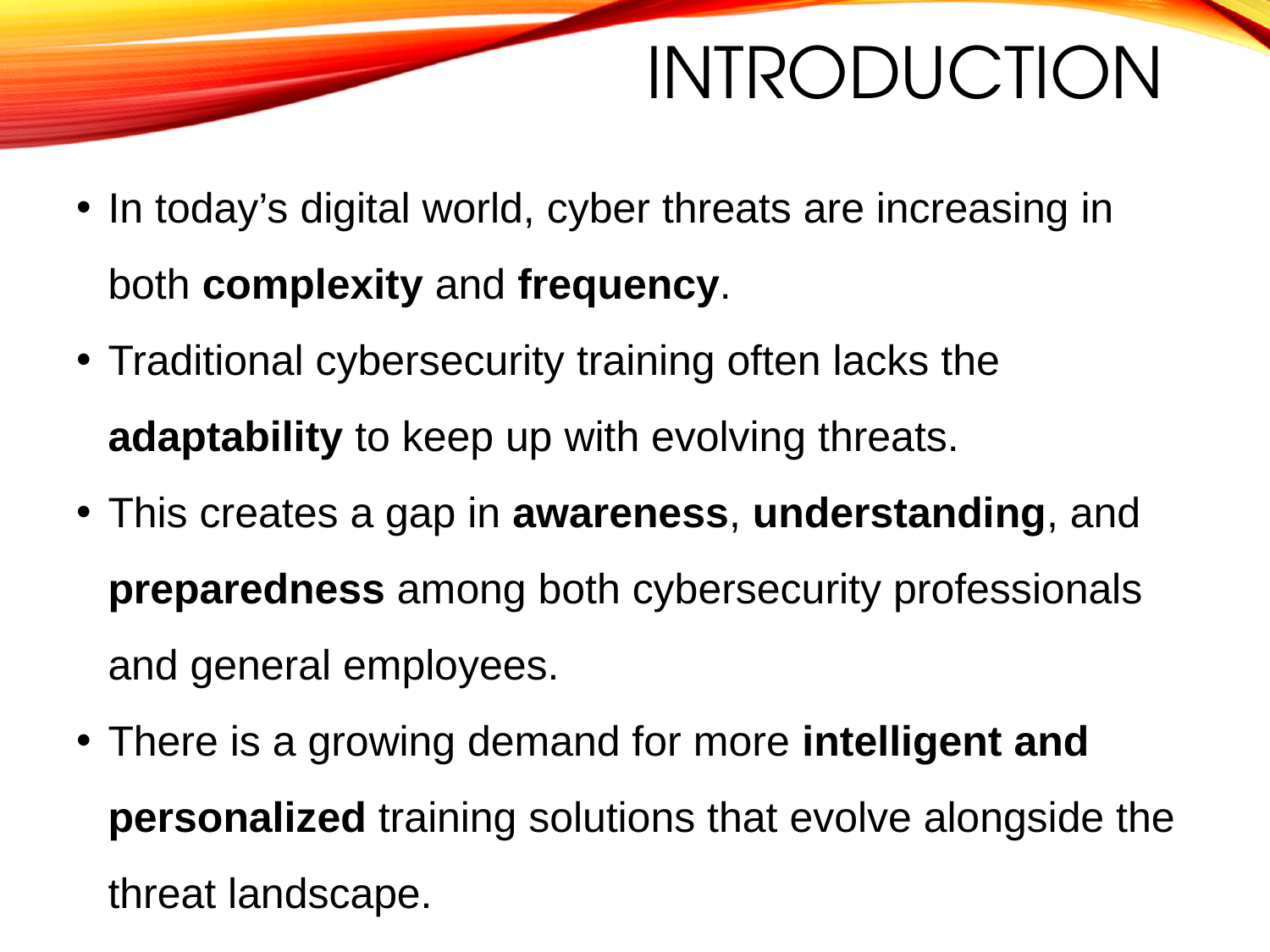

# Introduction
In today’s digital world, cyber threats are increasing in both complexity and frequency.
Traditional cybersecurity training often lacks the   adaptability to keep up with evolving threats.
This creates a gap in awareness, understanding, and preparedness among both cybersecurity professionals and general employees.
There is a growing demand for more intelligent and personalized training solutions that evolve alongside the threat landscape.